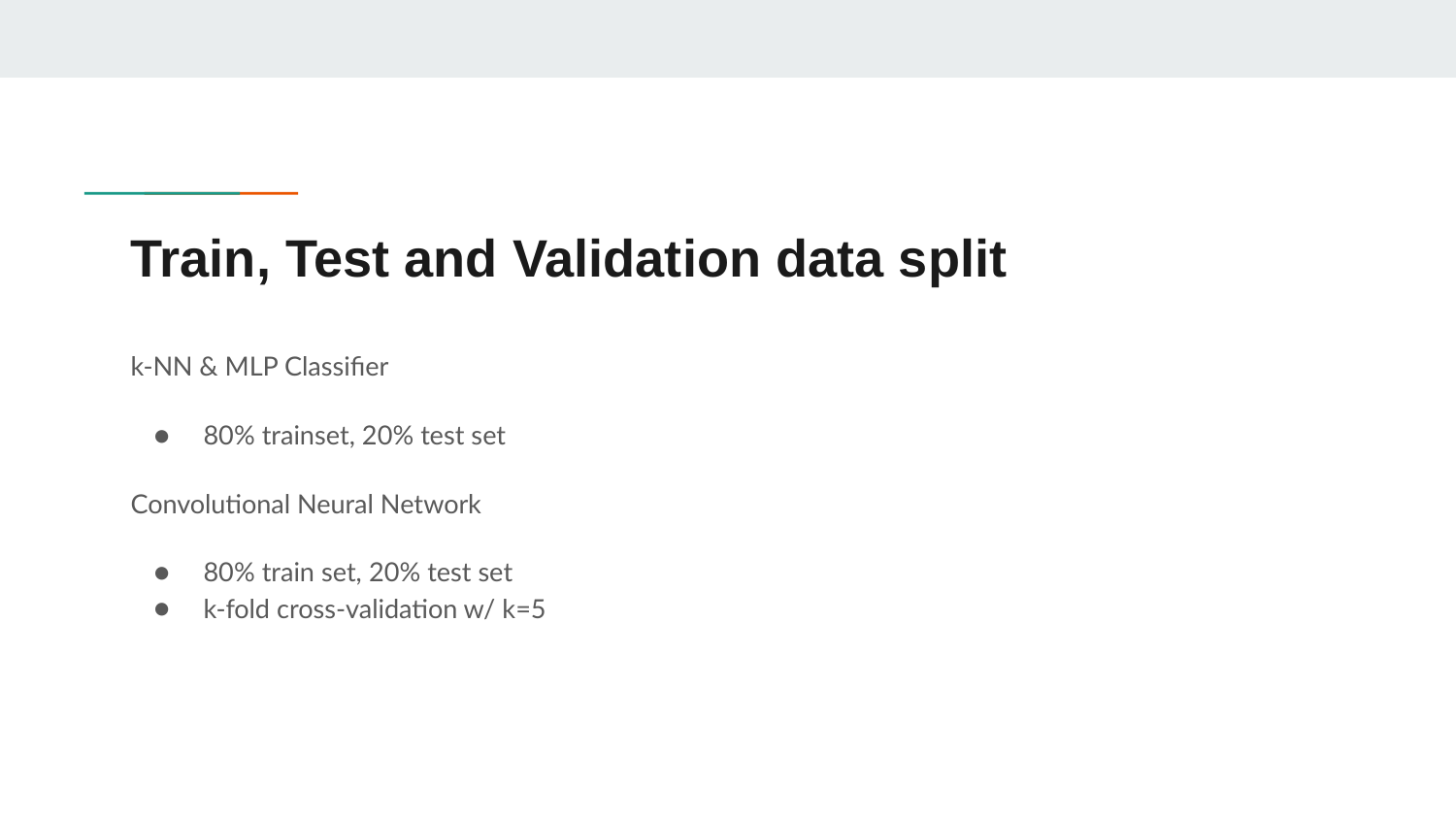

# Train, Test and Validation data split
k-NN & MLP Classifier
80% trainset, 20% test set
Convolutional Neural Network
80% train set, 20% test set
k-fold cross-validation w/ k=5